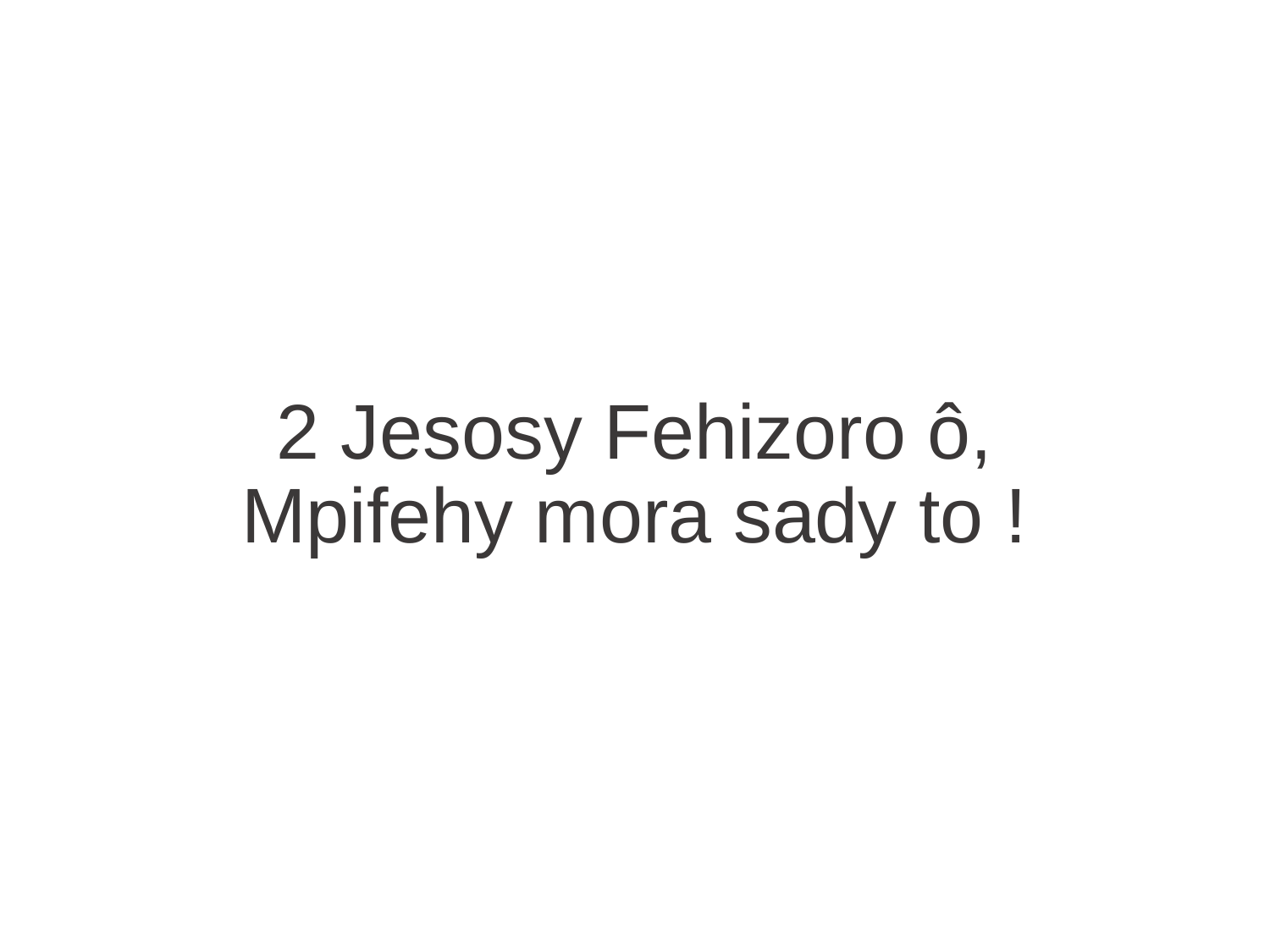

2 Jesosy Fehizoro ô,
Mpifehy mora sady to !